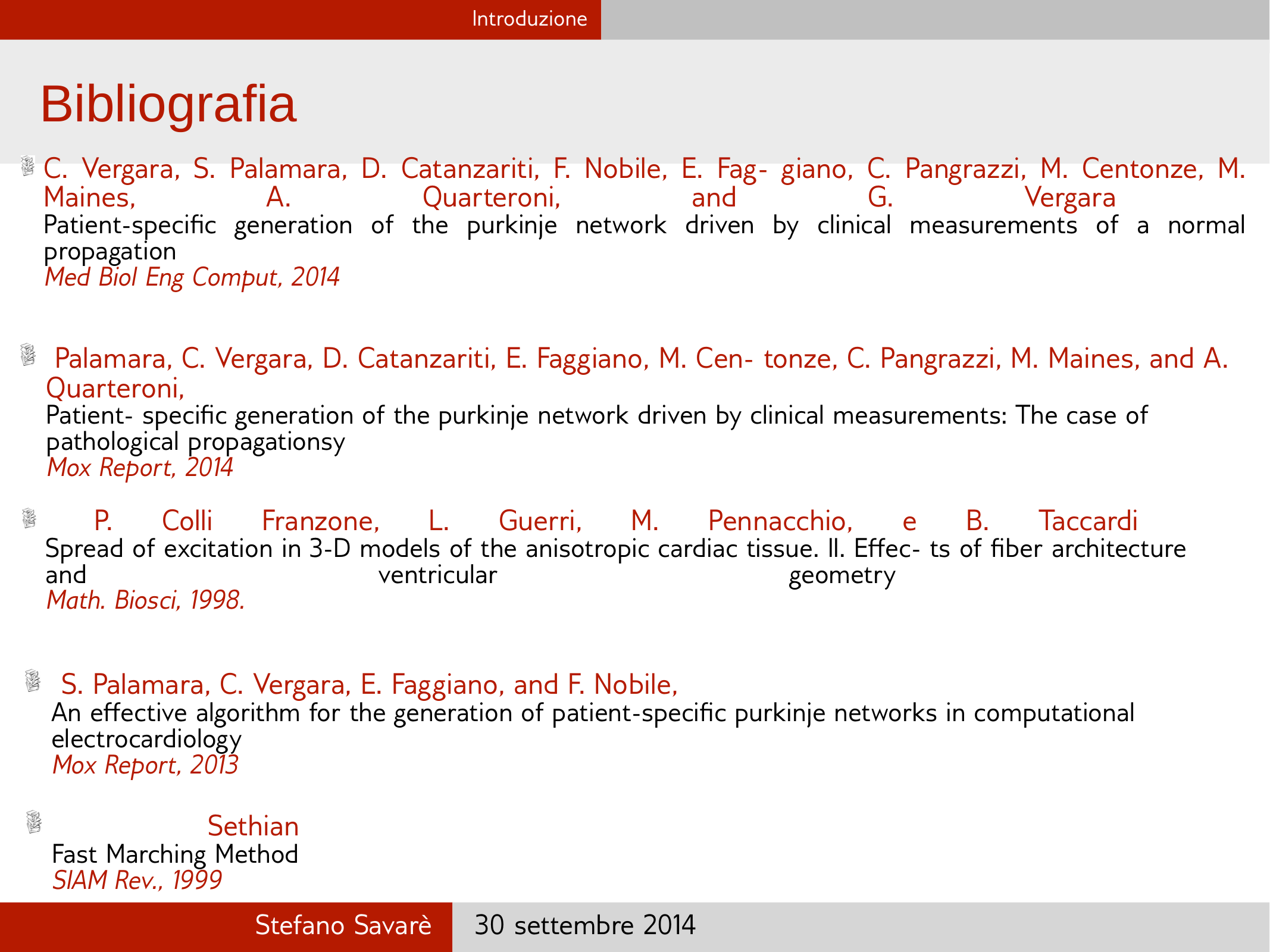

Introduzione

Bibliografia
C. Vergara, S. Palamara, D. Catanzariti, F. Nobile, E. Fag- giano, C. Pangrazzi, M. Centonze, M. Maines, A. Quarteroni, and G. Vergara
Patient-specific generation of the purkinje network driven by clinical measurements of a normal propagation
Med Biol Eng Comput, 2014
 Palamara, C. Vergara, D. Catanzariti, E. Faggiano, M. Cen- tonze, C. Pangrazzi, M. Maines, and A. Quarteroni,
Patient- specific generation of the purkinje network driven by clinical measurements: The case of pathological propagationsy
Mox Report, 2014
 P. Colli Franzone, L. Guerri, M. Pennacchio, e B. Taccardi
Spread of excitation in 3-D models of the anisotropic cardiac tissue. II. Effec- ts of fiber architecture and ventricular geometry
Math. Biosci, 1998.
 S. Palamara, C. Vergara, E. Faggiano, and F. Nobile,
An effective algorithm for the generation of patient-specific purkinje networks in computational electrocardiology
Mox Report, 2013
 Sethian
Fast Marching Method
SIAM Rev., 1999
Stefano Savarè
30 settembre 2014